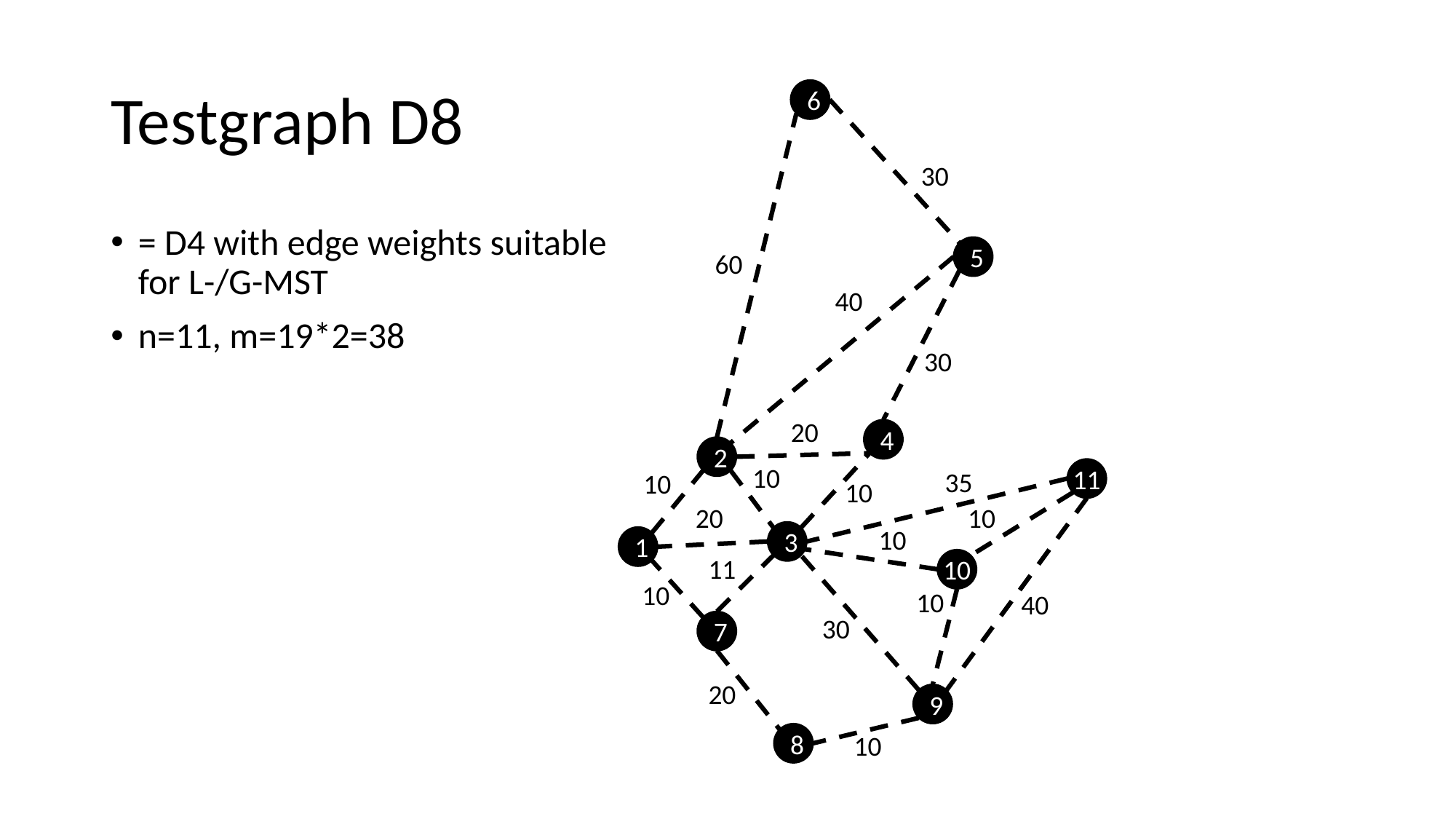

# Testgraph D8
6
5
4
2
11
3
1
10
7
9
8
30
60
40
30
20
10
35
10
10
20
10
10
11
10
10
40
30
20
10
= D4 with edge weights suitable for L-/G-MST
n=11, m=19*2=38